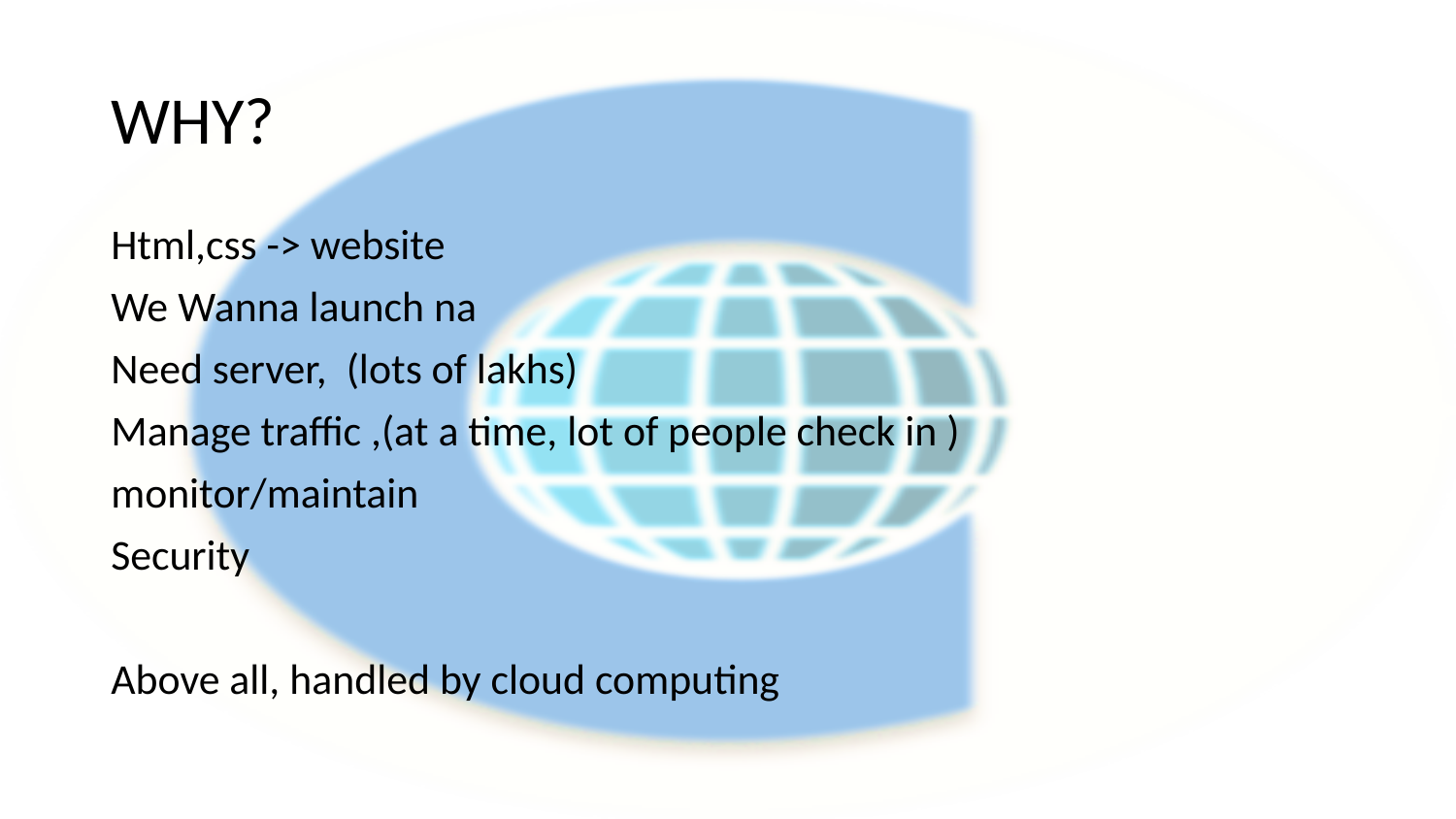

# WHY?
Html,css -> website
We Wanna launch na
Need server,  (lots of lakhs)
Manage traffic ,(at a time, lot of people check in )
monitor/maintain
Security

Above all, handled by cloud computing